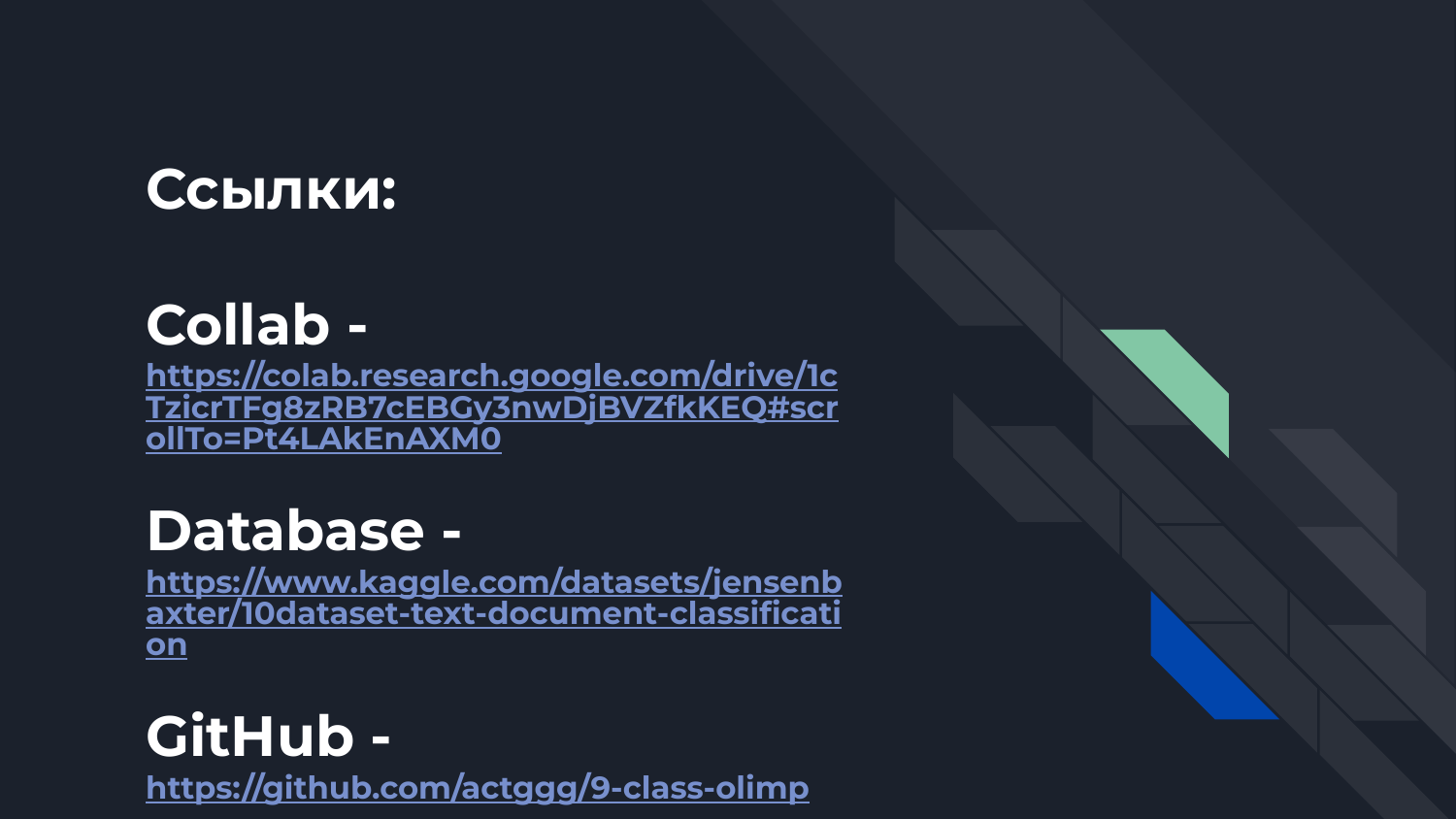

# Ссылки:

Collab - https://colab.research.google.com/drive/1cTzicrTFg8zRB7cEBGy3nwDjBVZfkKEQ#scrollTo=Pt4LAkEnAXM0

Database - https://www.kaggle.com/datasets/jensenbaxter/10dataset-text-document-classification

GitHub - https://github.com/actggg/9-class-olimp